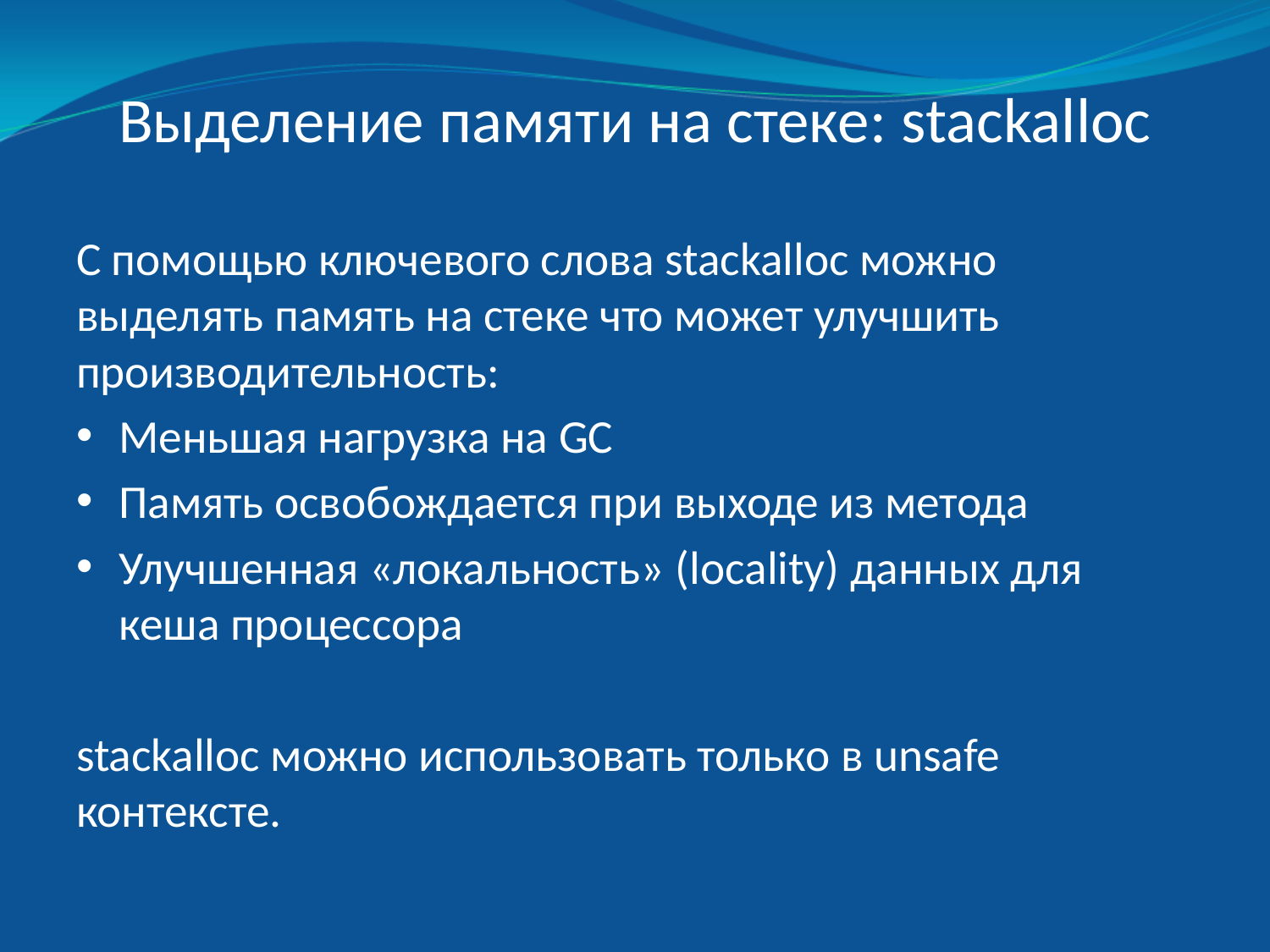

# Выделение памяти на стеке: stackalloc
С помощью ключевого слова stackalloc можно выделять память на стеке что может улучшить производительность:
Меньшая нагрузка на GC
Память освобождается при выходе из метода
Улучшенная «локальность» (locality) данных для кеша процессора

stackalloc можно использовать только в unsafe контексте.